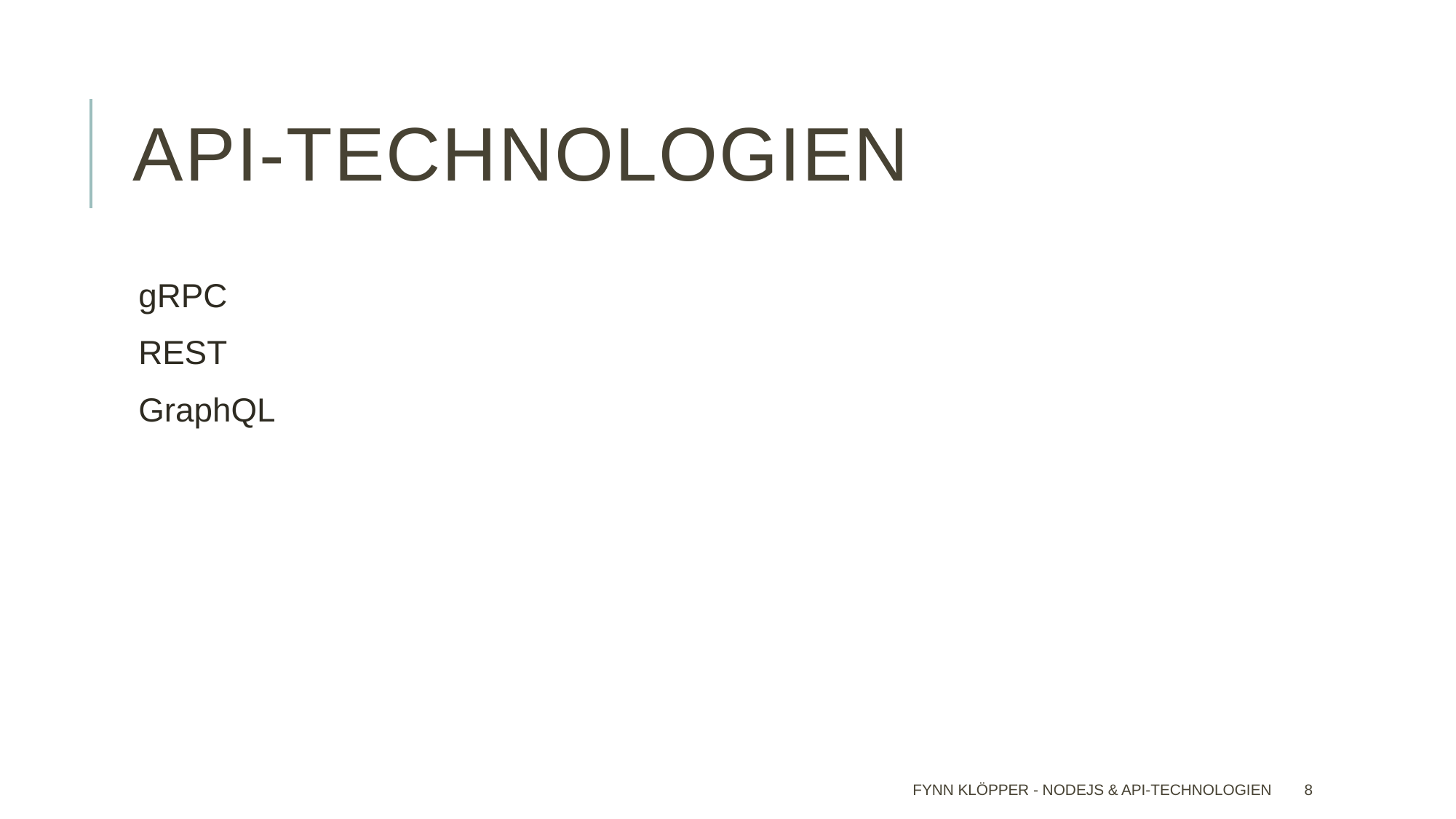

# API-Technologien
gRPC
REST
GraphQL
Fynn Klöpper - NodeJS & API-Technologien
8